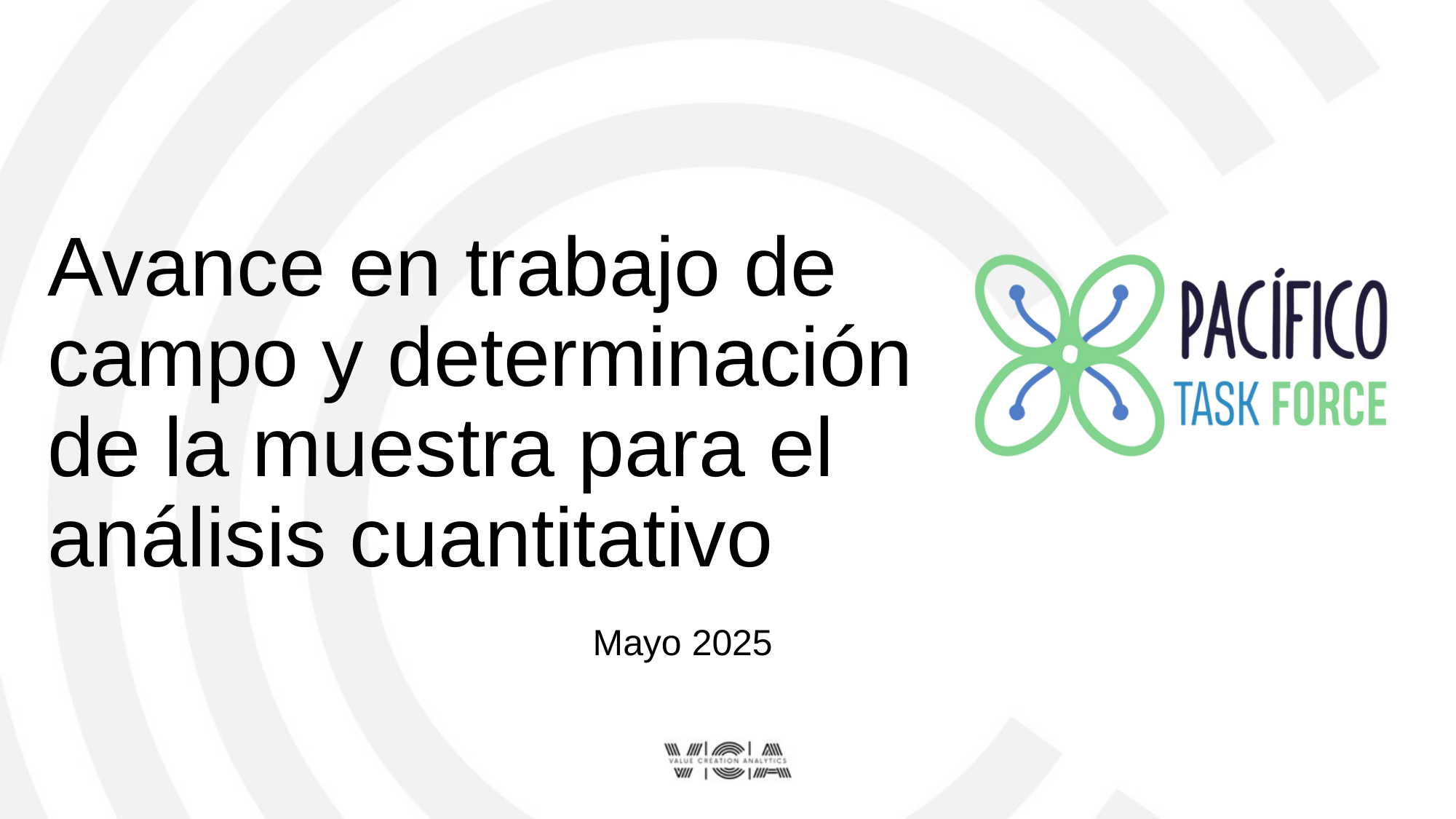

# Avance en trabajo de campo y determinación de la muestra para el análisis cuantitativo

Mayo 2025